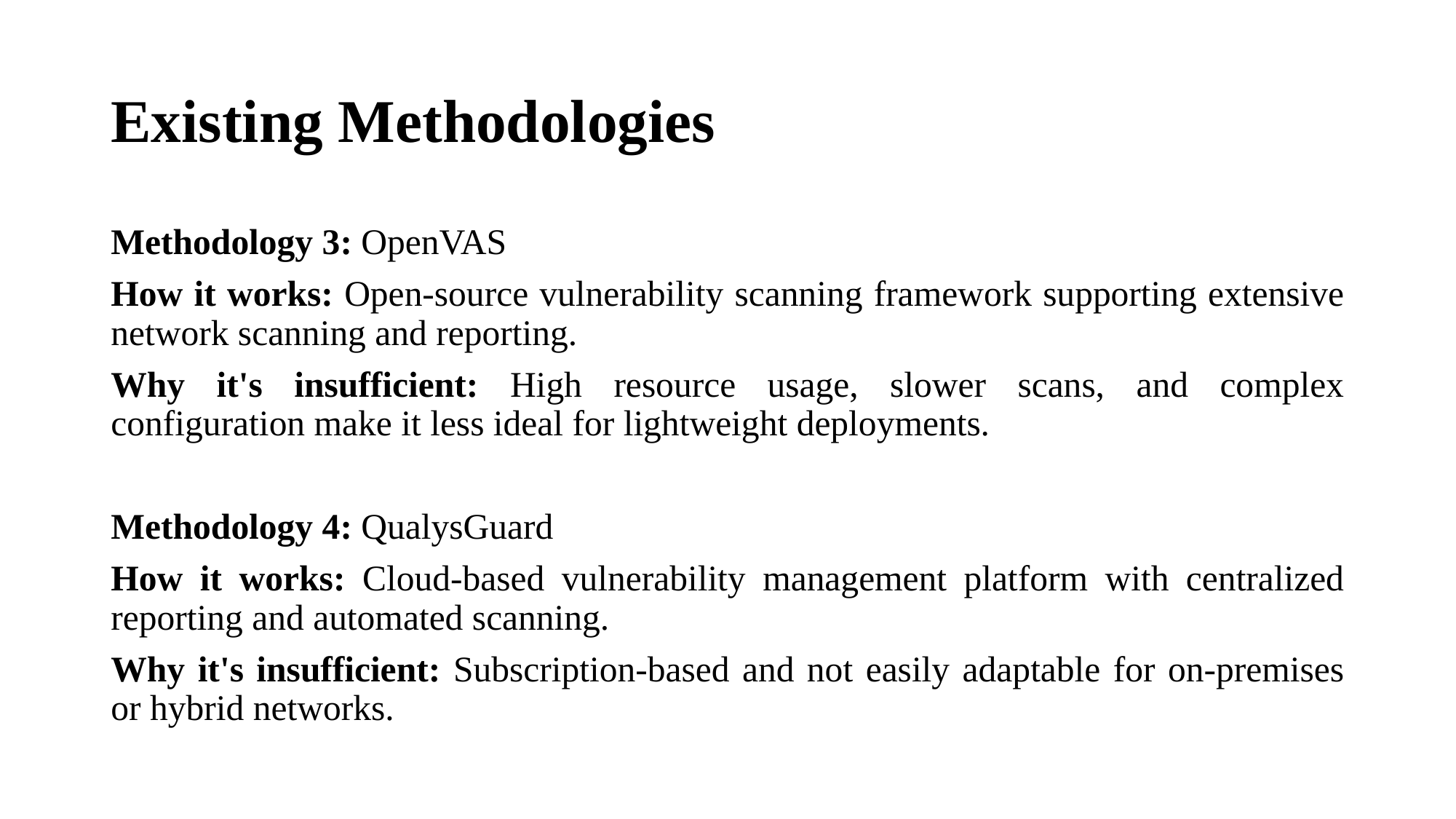

# Existing Methodologies
Methodology 3: OpenVAS
How it works: Open-source vulnerability scanning framework supporting extensive network scanning and reporting.
Why it's insufficient: High resource usage, slower scans, and complex configuration make it less ideal for lightweight deployments.

Methodology 4: QualysGuard
How it works: Cloud-based vulnerability management platform with centralized reporting and automated scanning.
Why it's insufficient: Subscription-based and not easily adaptable for on-premises or hybrid networks.